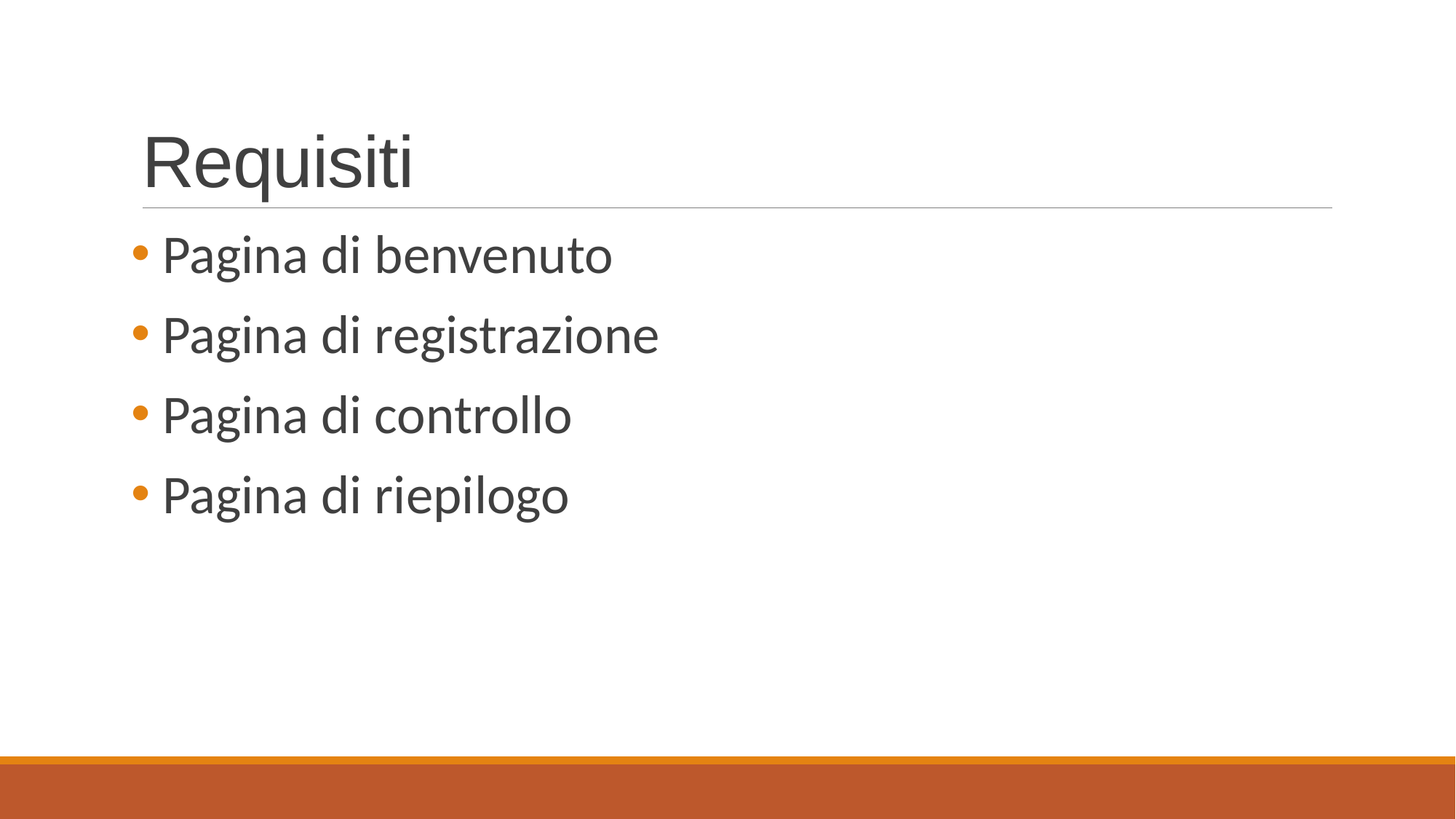

# Requisiti
 Pagina di benvenuto
 Pagina di registrazione
 Pagina di controllo
 Pagina di riepilogo